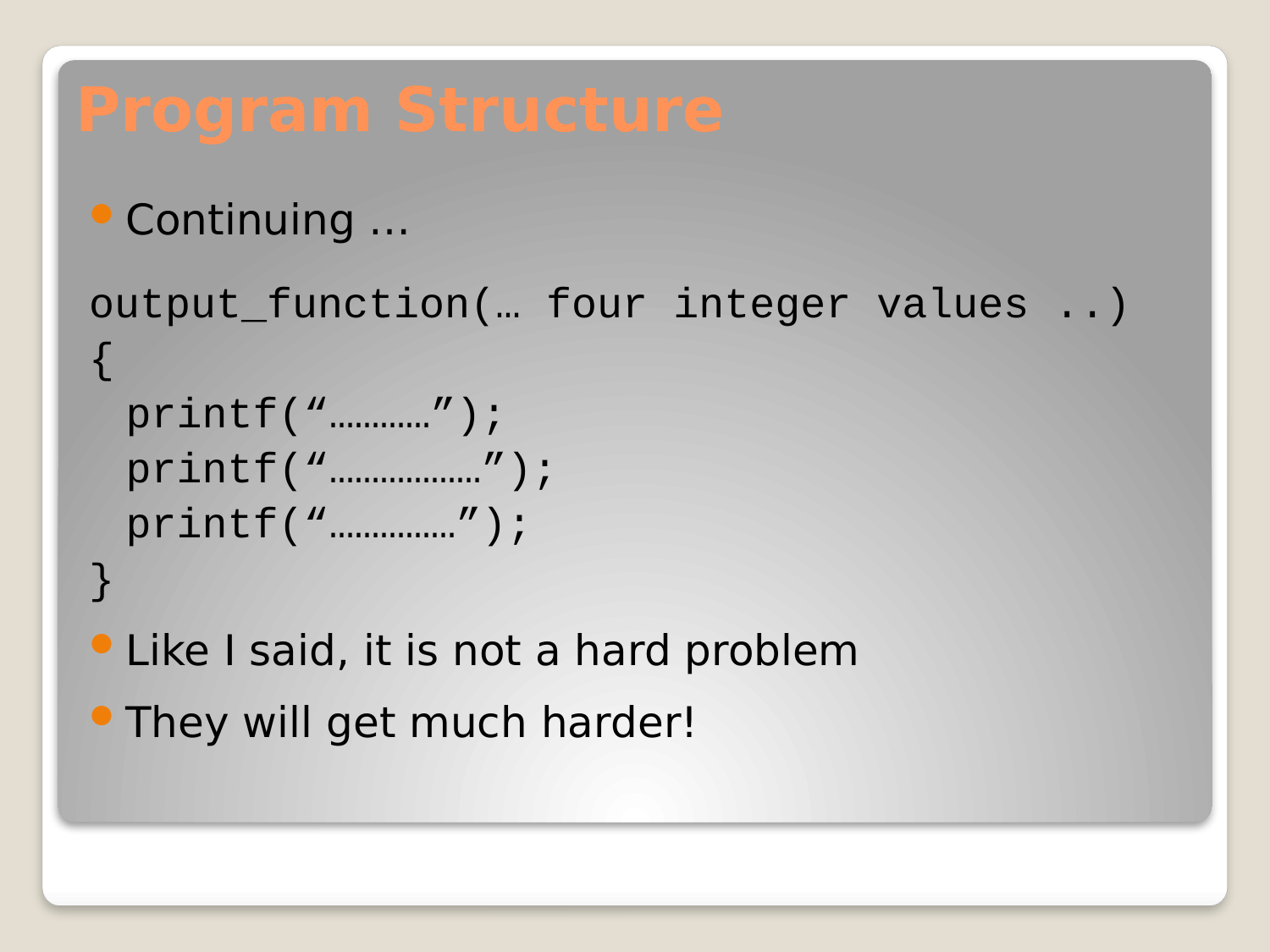

# Program Structure
Continuing …
output_function(… four integer values ..)
{
	printf(“…………”);
	printf(“………………”);
	printf(“……………”);
}
Like I said, it is not a hard problem
They will get much harder!